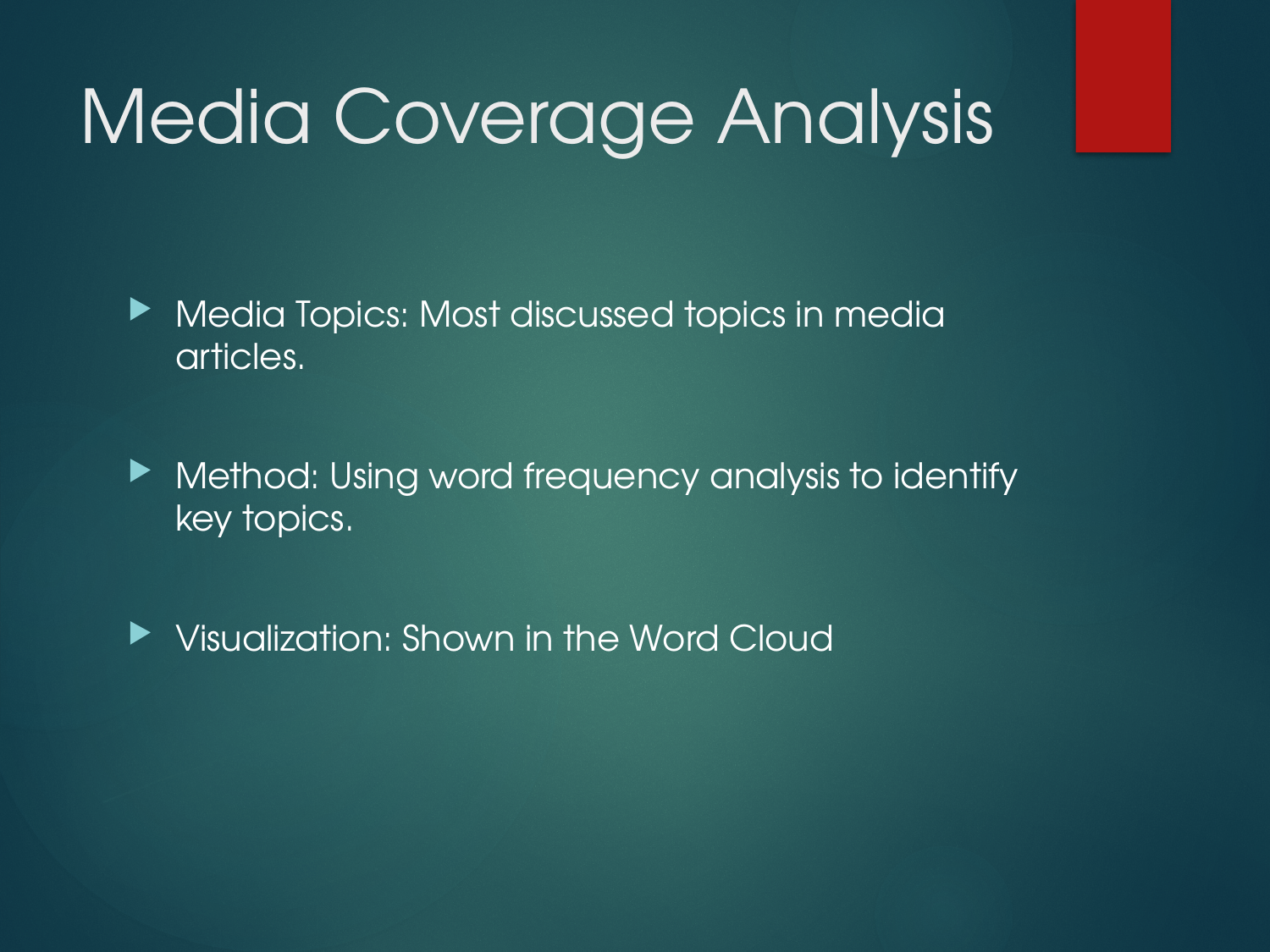

# Media Coverage Analysis
Media Topics: Most discussed topics in media articles.

Method: Using word frequency analysis to identify key topics.

Visualization: Shown in the Word Cloud